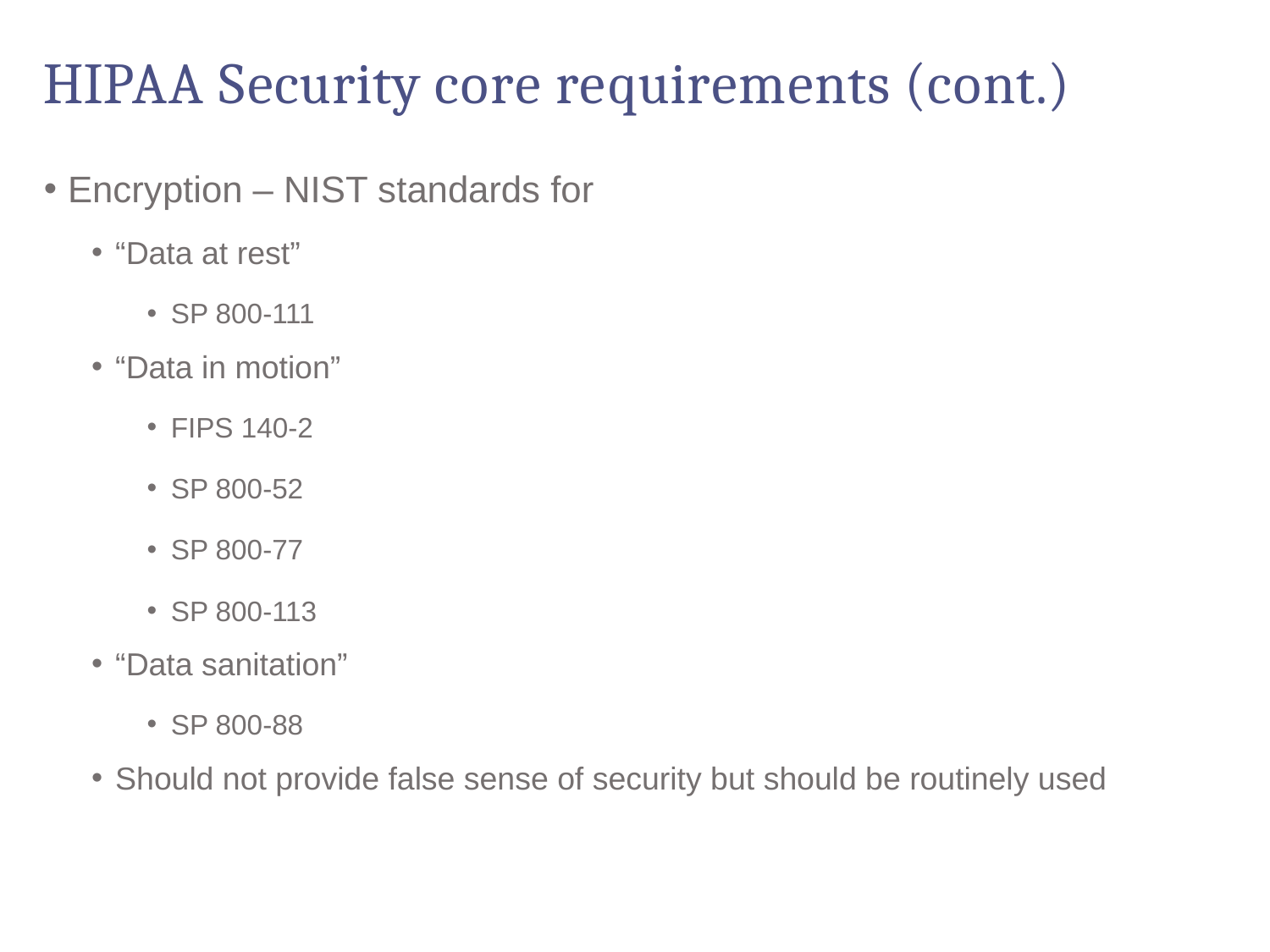

# HIPAA Security core requirements (cont.)
Encryption – NIST standards for
“Data at rest”
SP 800-111
“Data in motion”
FIPS 140-2
SP 800-52
SP 800-77
SP 800-113
“Data sanitation”
SP 800-88
Should not provide false sense of security but should be routinely used